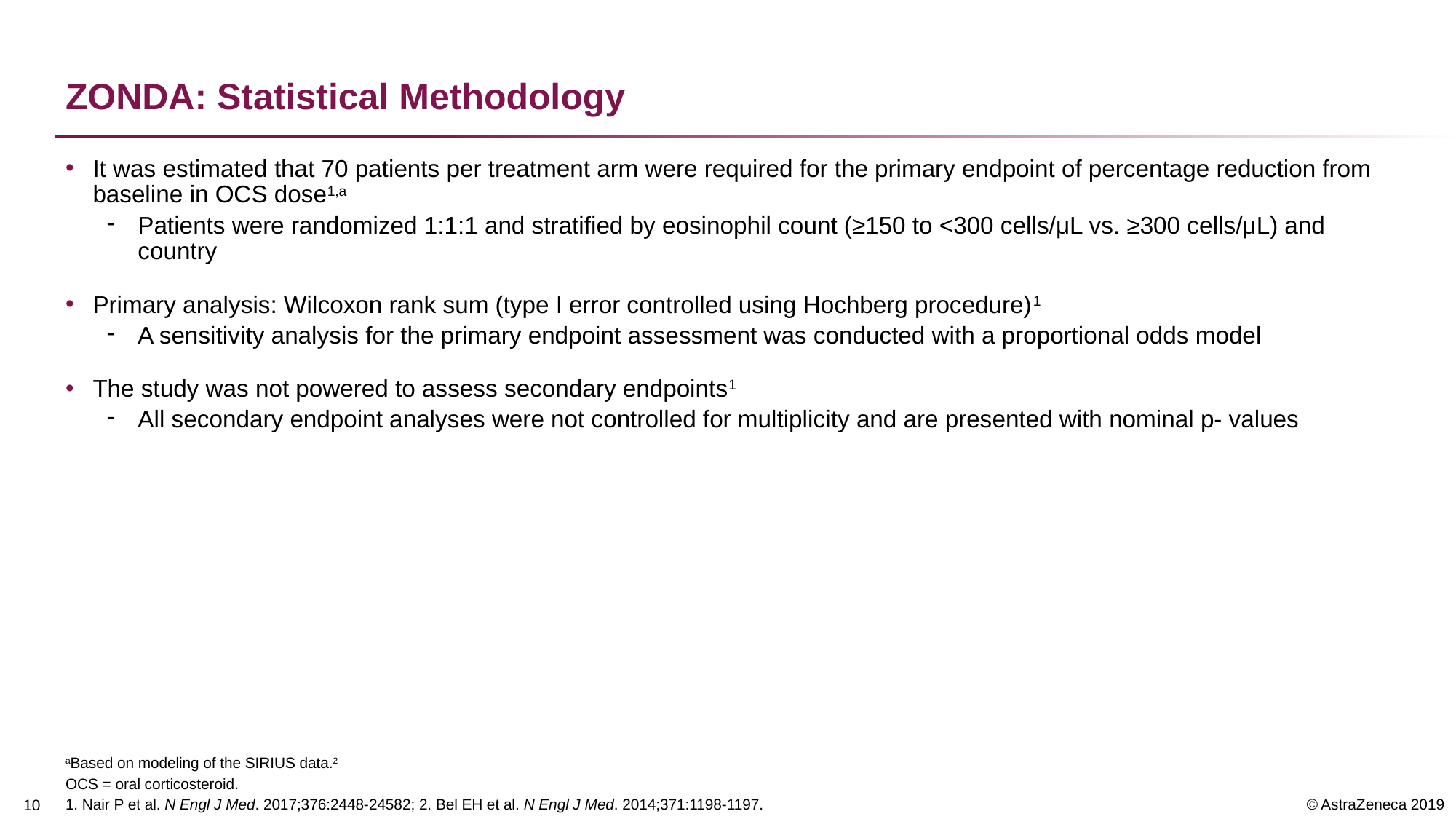

# ZONDA: Statistical Methodology
It was estimated that 70 patients per treatment arm were required for the primary endpoint of percentage reduction from baseline in OCS dose1,a
Patients were randomized 1:1:1 and stratified by eosinophil count (≥150 to <300 cells/μL vs. ≥300 cells/μL) and country
Primary analysis: Wilcoxon rank sum (type I error controlled using Hochberg procedure)1
A sensitivity analysis for the primary endpoint assessment was conducted with a proportional odds model
The study was not powered to assess secondary endpoints1
All secondary endpoint analyses were not controlled for multiplicity and are presented with nominal p- values

aBased on modeling of the SIRIUS data.2
OCS = oral corticosteroid.
1. Nair P et al. N Engl J Med. 2017;376:2448-24582; 2. Bel EH et al. N Engl J Med. 2014;371:1198-1197.
10